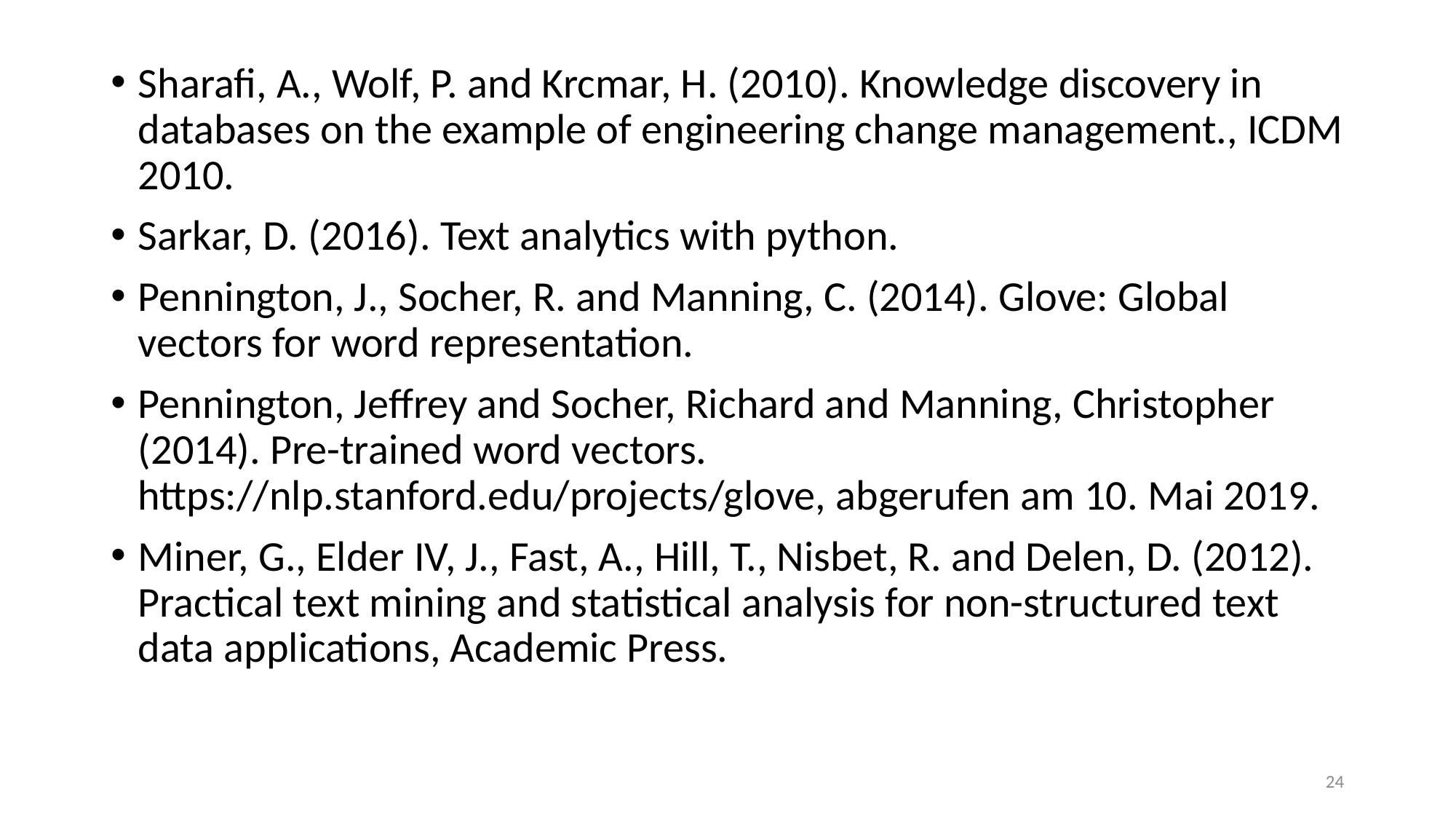

Sharafi, A., Wolf, P. and Krcmar, H. (2010). Knowledge discovery in databases on the example of engineering change management., ICDM 2010.
Sarkar, D. (2016). Text analytics with python.
Pennington, J., Socher, R. and Manning, C. (2014). Glove: Global vectors for word representation.
Pennington, Jeffrey and Socher, Richard and Manning, Christopher (2014). Pre-trained word vectors. https://nlp.stanford.edu/projects/glove, abgerufen am 10. Mai 2019.
Miner, G., Elder IV, J., Fast, A., Hill, T., Nisbet, R. and Delen, D. (2012). Practical text mining and statistical analysis for non-structured text data applications, Academic Press.
24